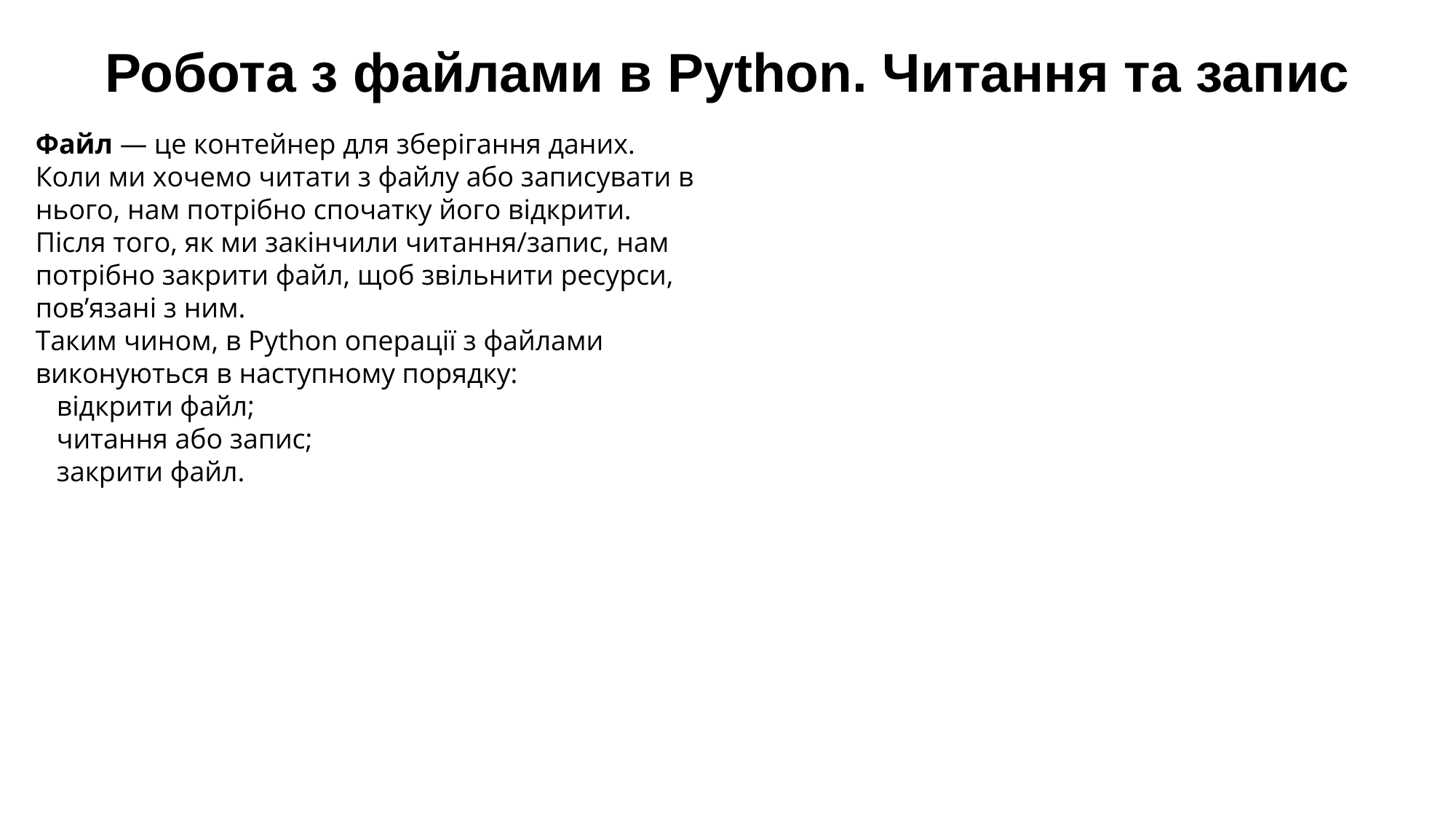

Робота з файлами в Python. Читання та запис
Файл — це контейнер для зберігання даних. Коли ми хочемо читати з файлу або записувати в нього, нам потрібно спочатку його відкрити. Після того, як ми закінчили читання/запис, нам потрібно закрити файл, щоб звільнити ресурси, пов’язані з ним.
Таким чином, в Python операції з файлами виконуються в наступному порядку:
   відкрити файл;
   читання або запис;
   закрити файл.